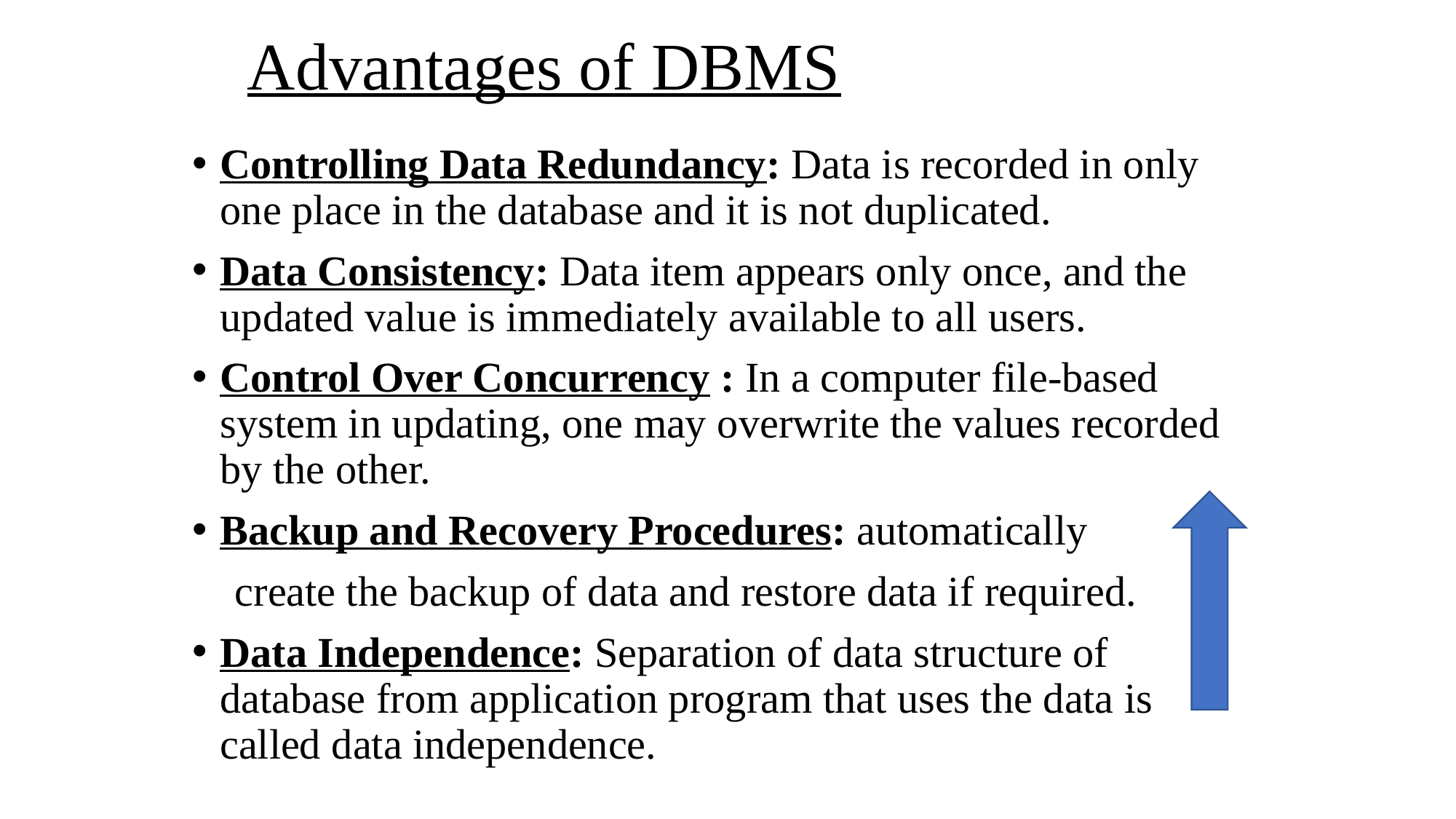

# Advantages of DBMS
Controlling Data Redundancy: Data is recorded in only one place in the database and it is not duplicated.
Data Consistency: Data item appears only once, and the updated value is immediately available to all users.
Control Over Concurrency : In a computer file-based system in updating, one may overwrite the values recorded by the other.
Backup and Recovery Procedures: automatically
    create the backup of data and restore data if required.
Data Independence: Separation of data structure of database from application program that uses the data is called data independence.